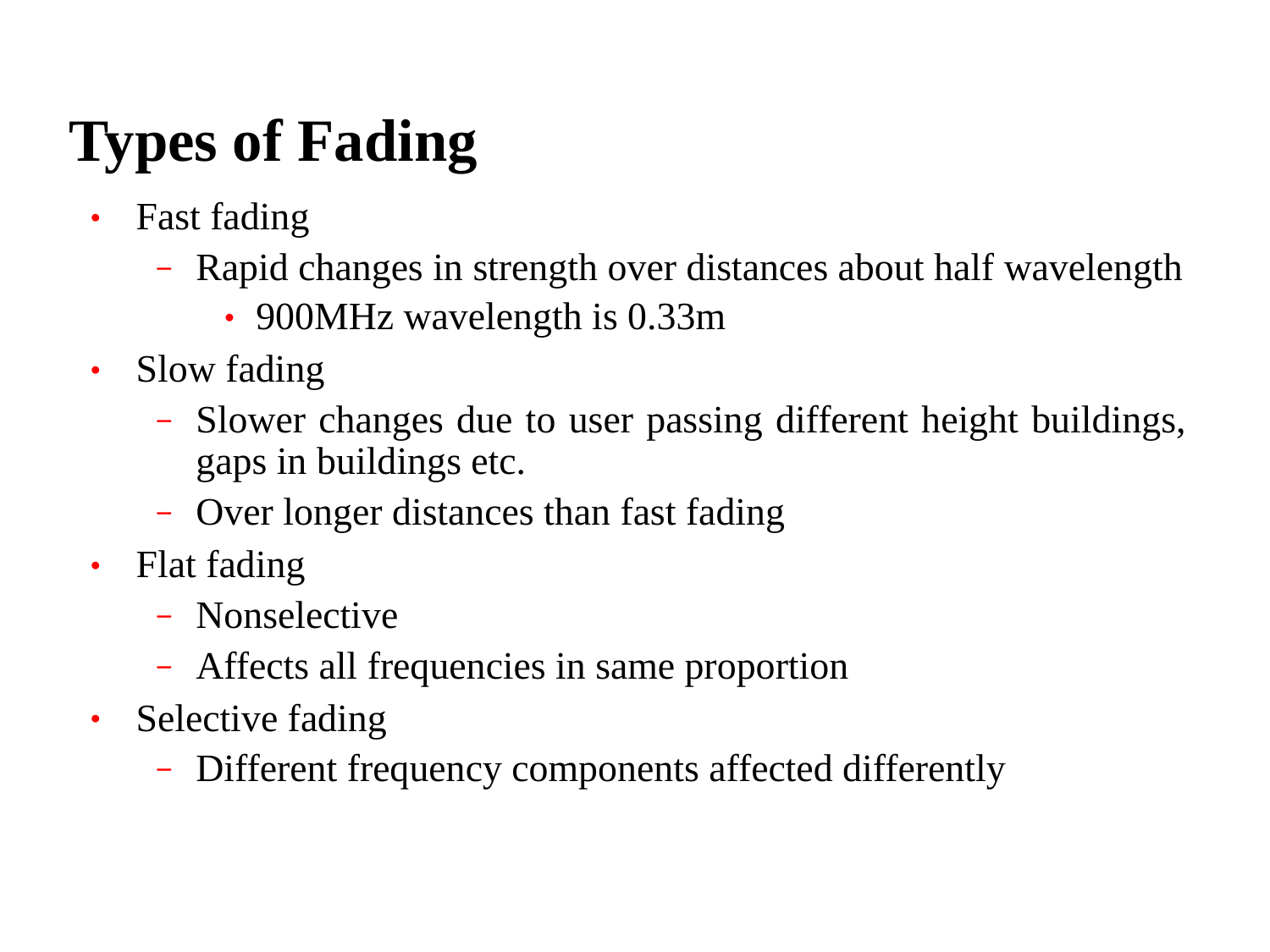

Types of Fading
Fast fading
Rapid changes in strength over distances about half wavelength
900MHz wavelength is 0.33m
Slow fading
Slower changes due to user passing different height buildings, gaps in buildings etc.
Over longer distances than fast fading
Flat fading
Nonselective
Affects all frequencies in same proportion
Selective fading
Different frequency components affected differently